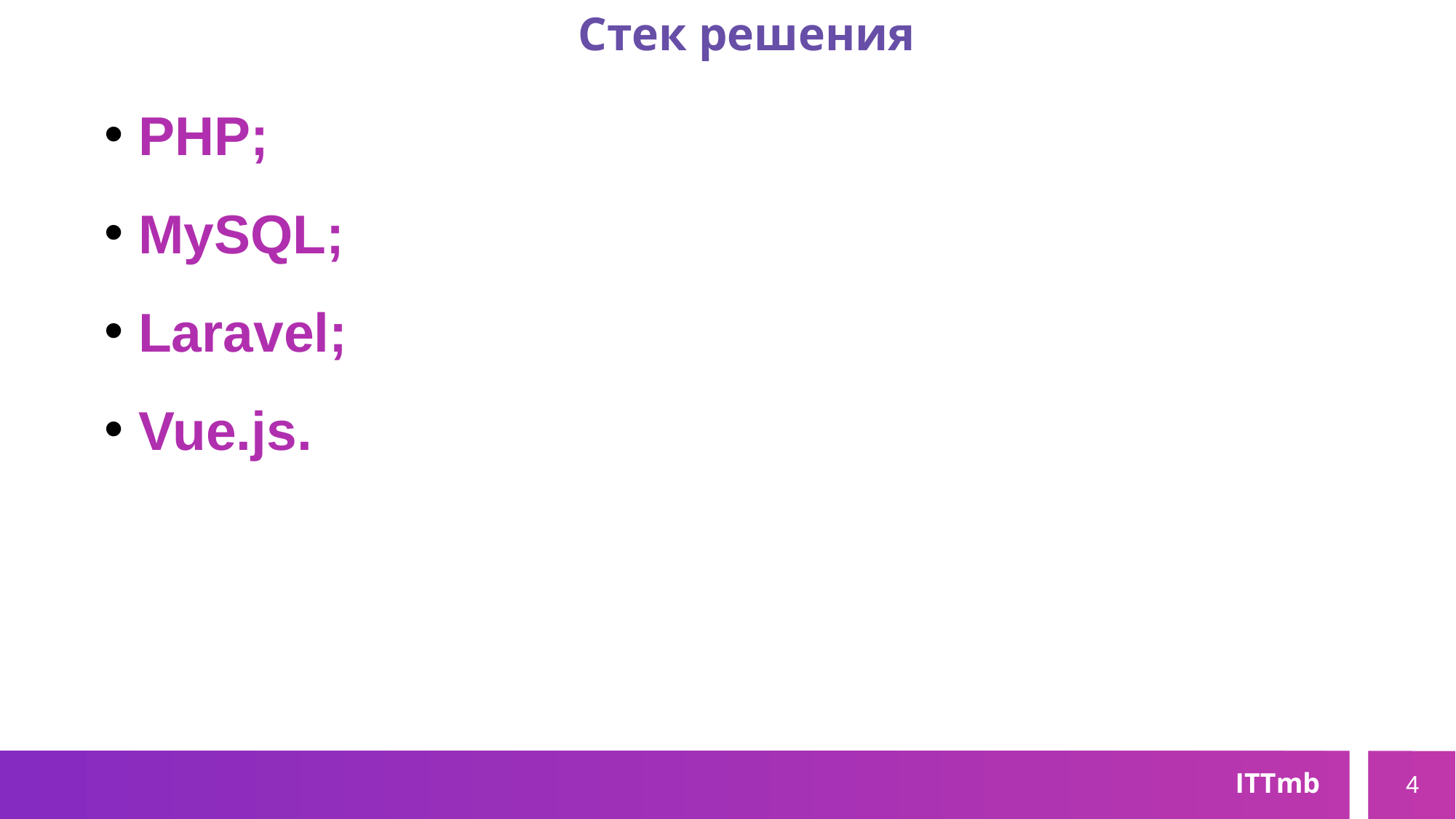

Стек решения

PHP;
MySQL;
Laravel;
Vue.js.

4
ITTmb